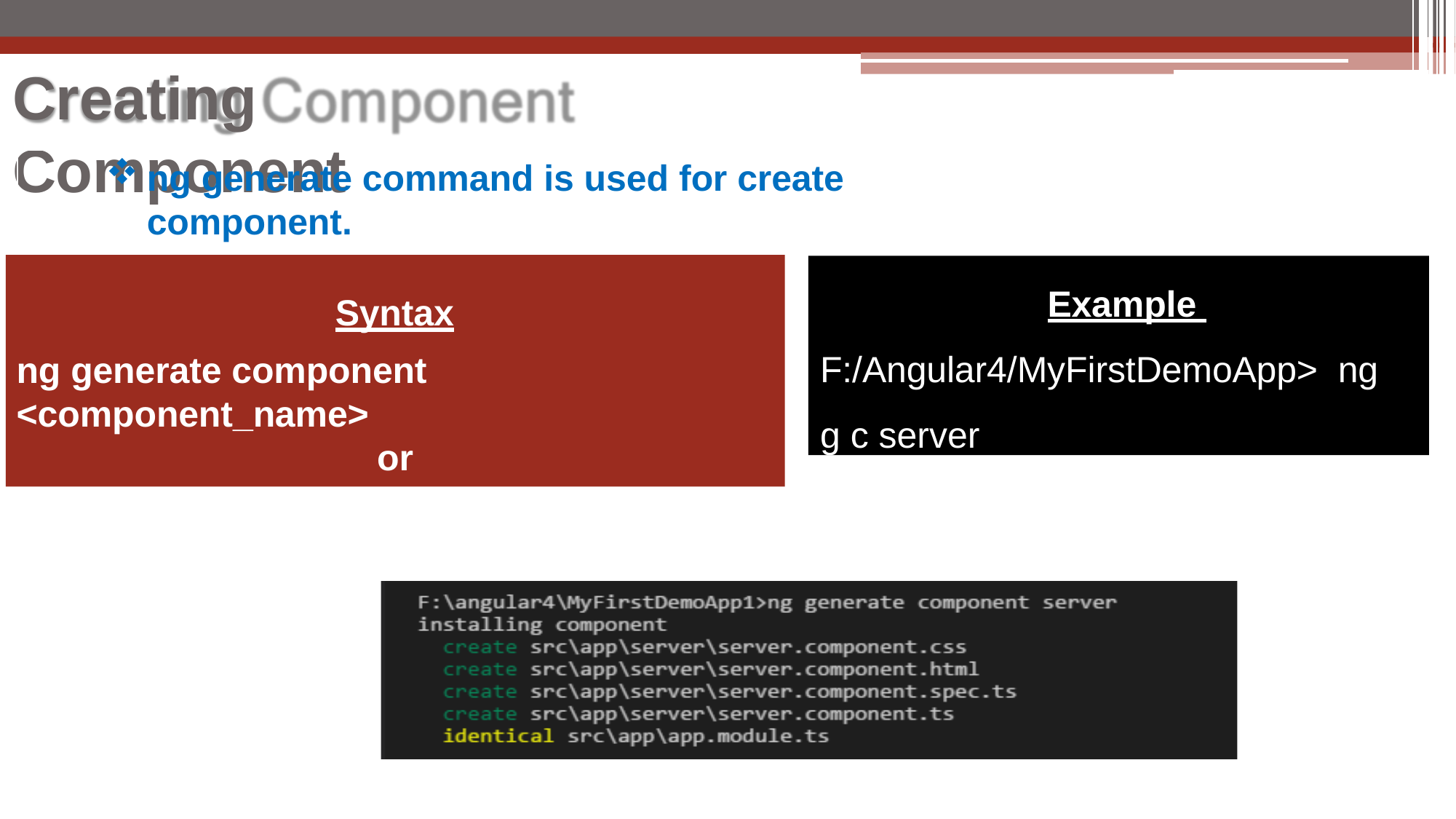

# Creating Component

ng generate command is used for create component.

Example  F:/Angular4/MyFirstDemoApp>  ng g c server
Syntax
ng generate component <component_name>
or
ng g c <component_name>